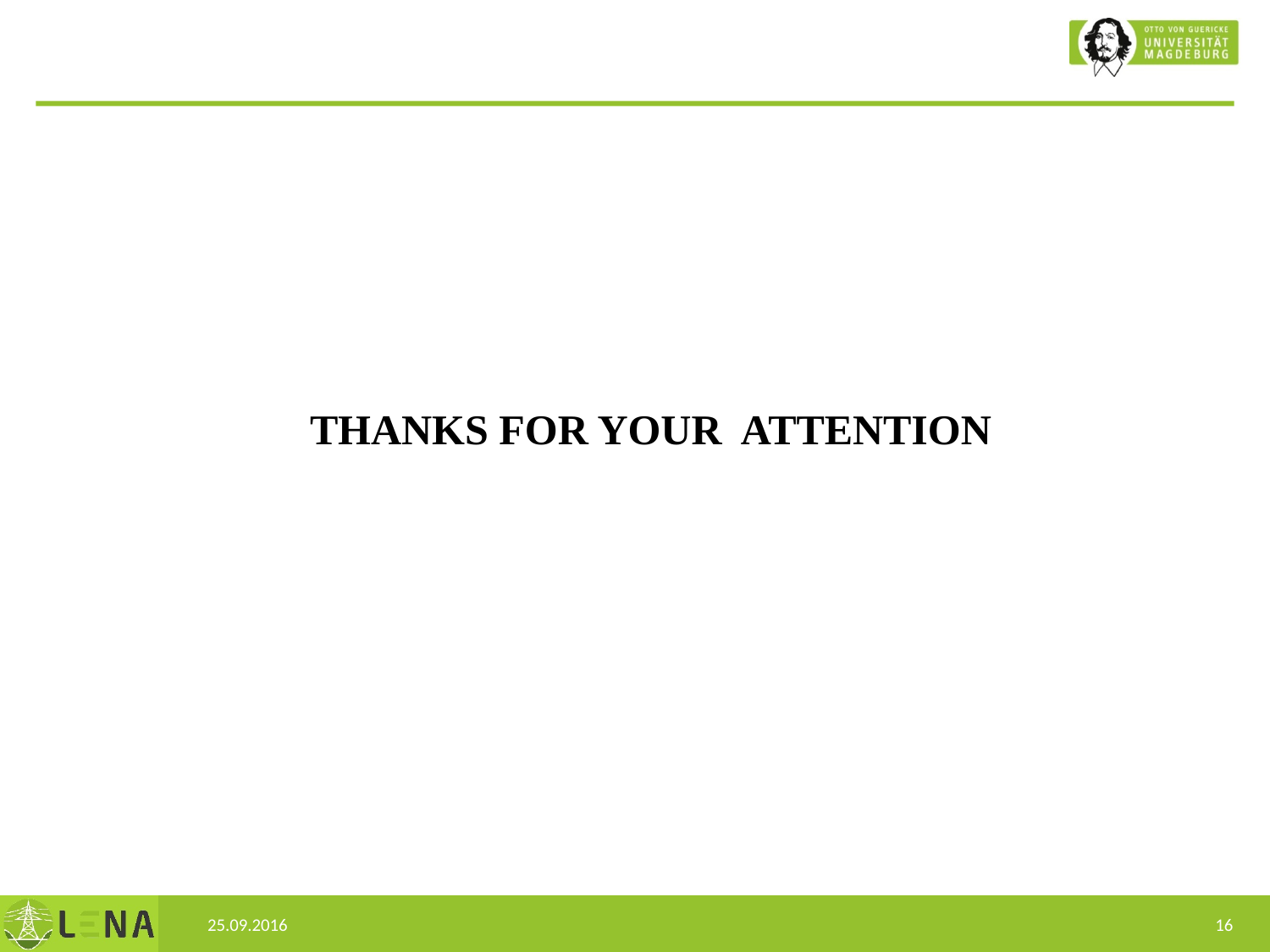

# Thanks for your  Attention
25.09.2016
16